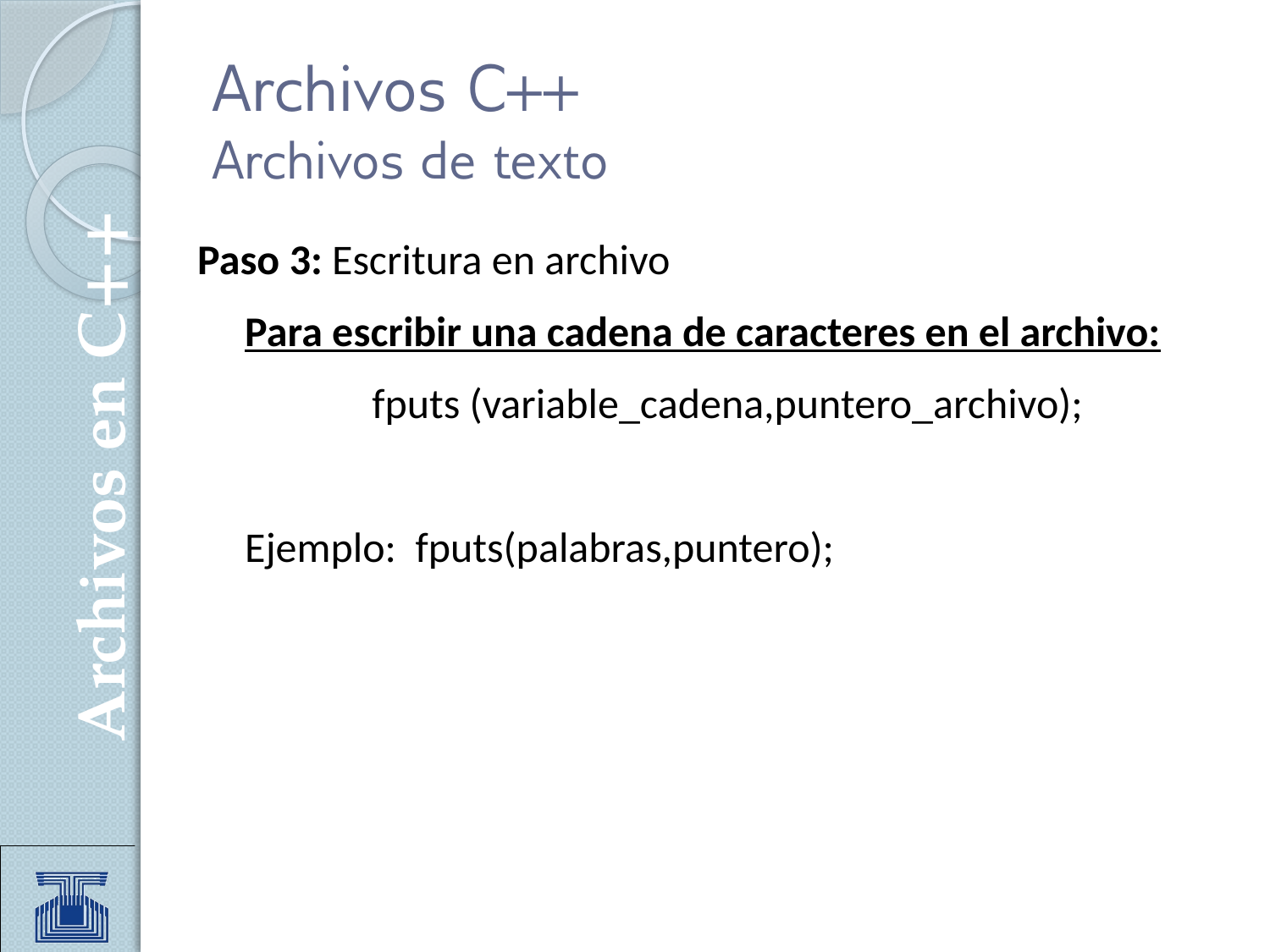

# Archivos C++ Archivos de texto
Paso 3: Escritura en archivo
Para escribir una cadena de caracteres en el archivo:
		fputs (variable_cadena,puntero_archivo);

Ejemplo:  fputs(palabras,puntero);

Archivos en C++